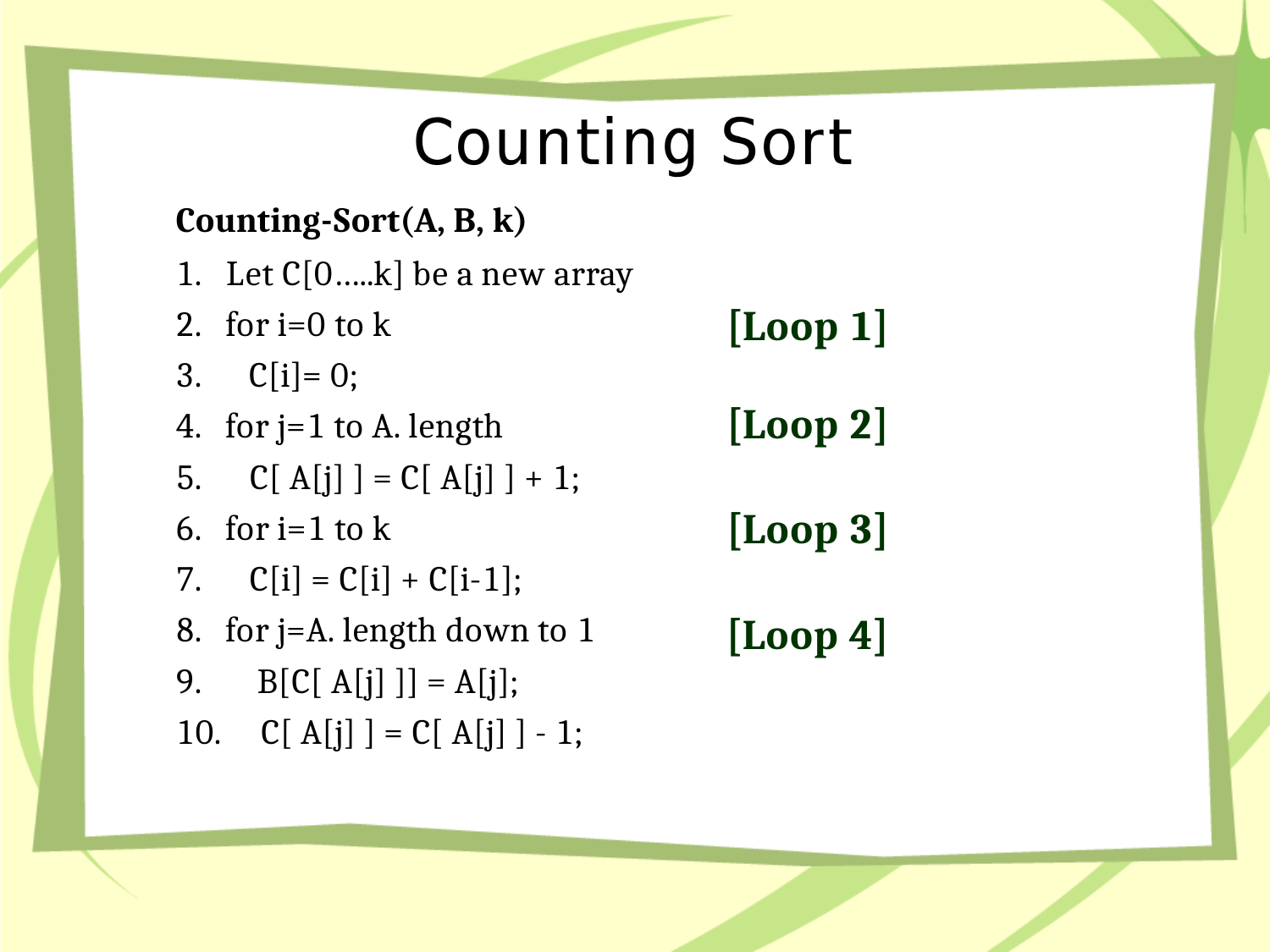

# Counting Sort
Counting-Sort(A, B, k)
1.   Let C[0…..k] be a new array
2.   for i=0 to k
3.      C[i]= 0;
4.   for j=1 to A. length
5.      C[ A[j] ] = C[ A[j] ] + 1;
6.   for i=1 to k
7.      C[i] = C[i] + C[i-1];
8.   for j=A. length down to 1
9.       B[C[ A[j] ]] = A[j];
10.     C[ A[j] ] = C[ A[j] ] - 1;
[Loop 1]
[Loop 2]
[Loop 3]
[Loop 4]